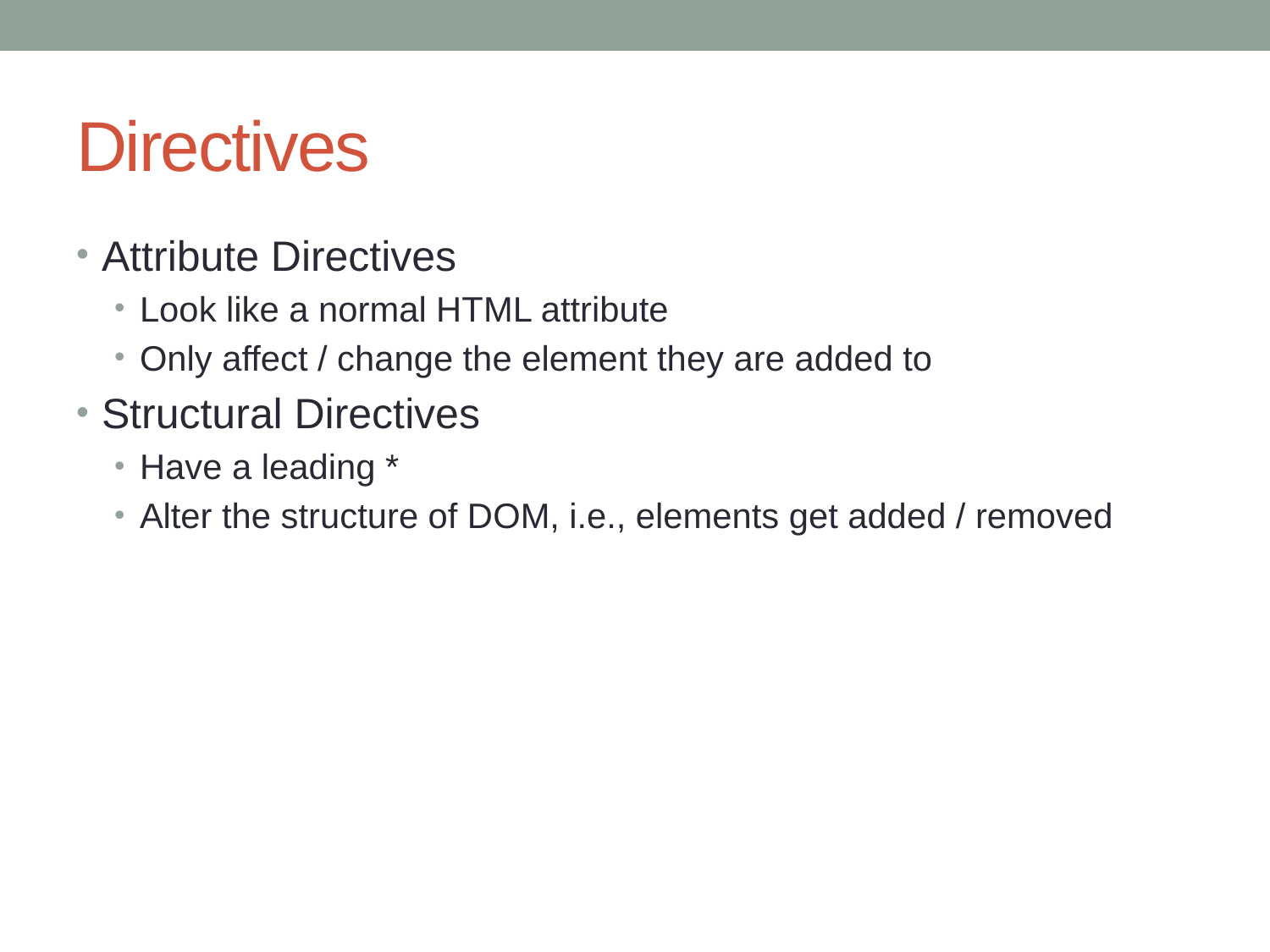

# Directives
Attribute Directives
Look like a normal HTML attribute
Only affect / change the element they are added to
Structural Directives
Have a leading *
Alter the structure of DOM, i.e., elements get added / removed